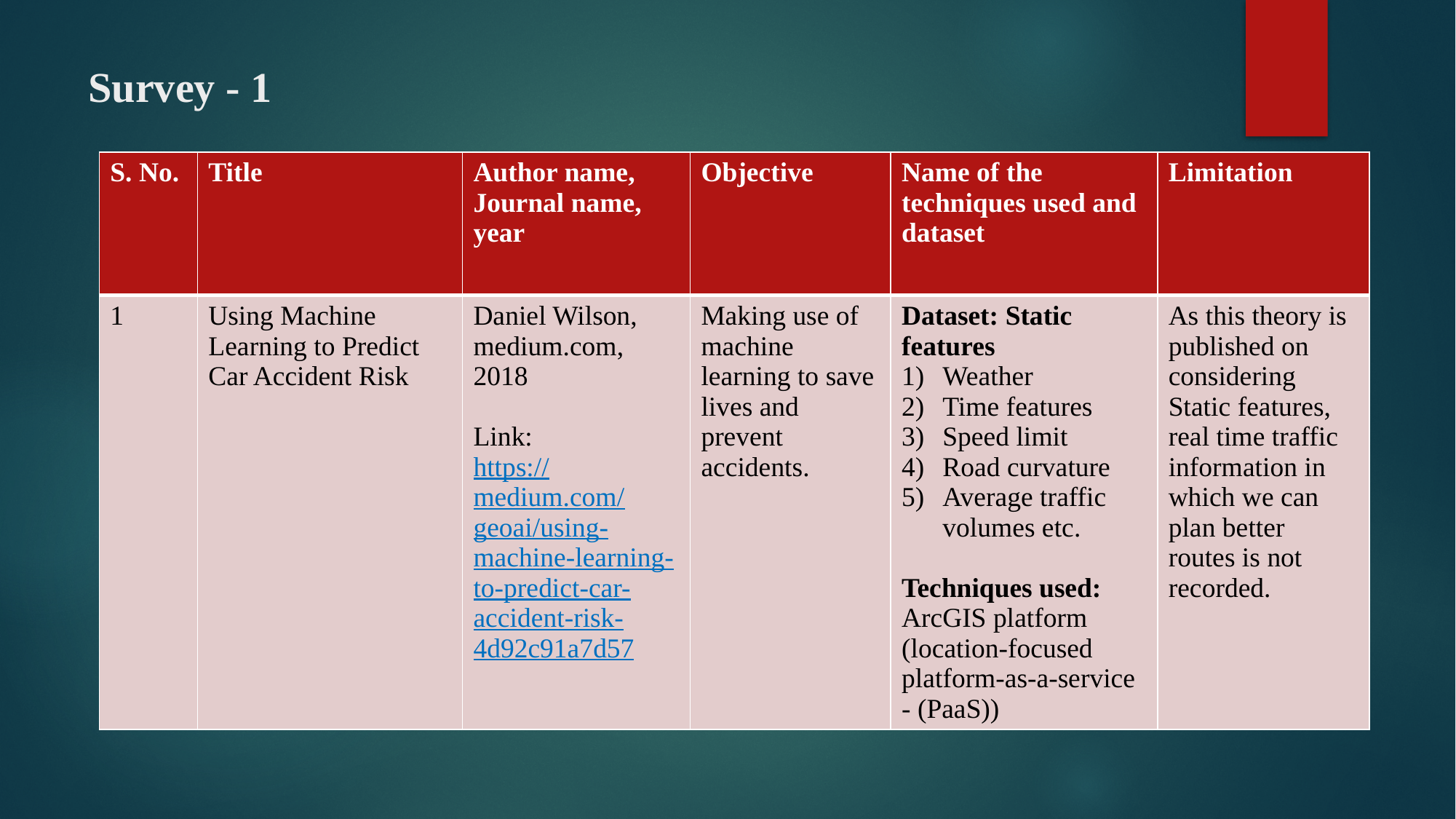

# Survey - 1
| S. No. | Title | Author name, Journal name, year | Objective | Name of the techniques used and dataset | Limitation |
| --- | --- | --- | --- | --- | --- |
| 1 | Using Machine Learning to Predict Car Accident Risk | Daniel Wilson, medium.com, 2018 Link: https://medium.com/geoai/using-machine-learning-to-predict-car-accident-risk-4d92c91a7d57 | Making use of machine learning to save lives and prevent accidents. | Dataset: Static features Weather  Time features Speed limit Road curvature Average traffic volumes etc. Techniques used: ArcGIS platform (location-focused platform-as-a-service - (PaaS)) | As this theory is published on considering Static features, real time traffic information in which we can plan better routes is not recorded. |